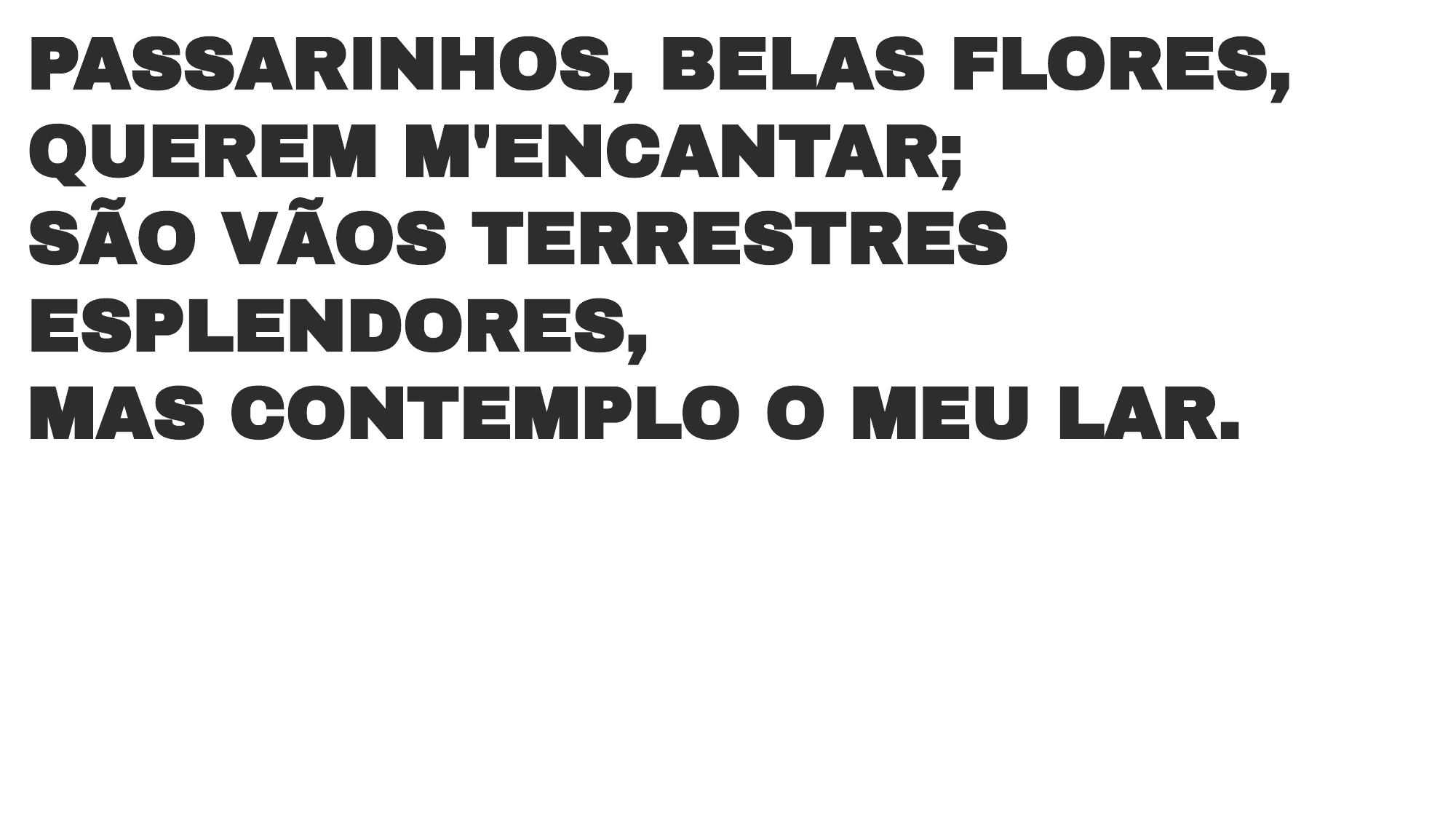

PASSARINHOS, BELAS FLORES,
QUEREM M'ENCANTAR;
SÃO VÃOS TERRESTRES ESPLENDORES,
MAS CONTEMPLO O MEU LAR.